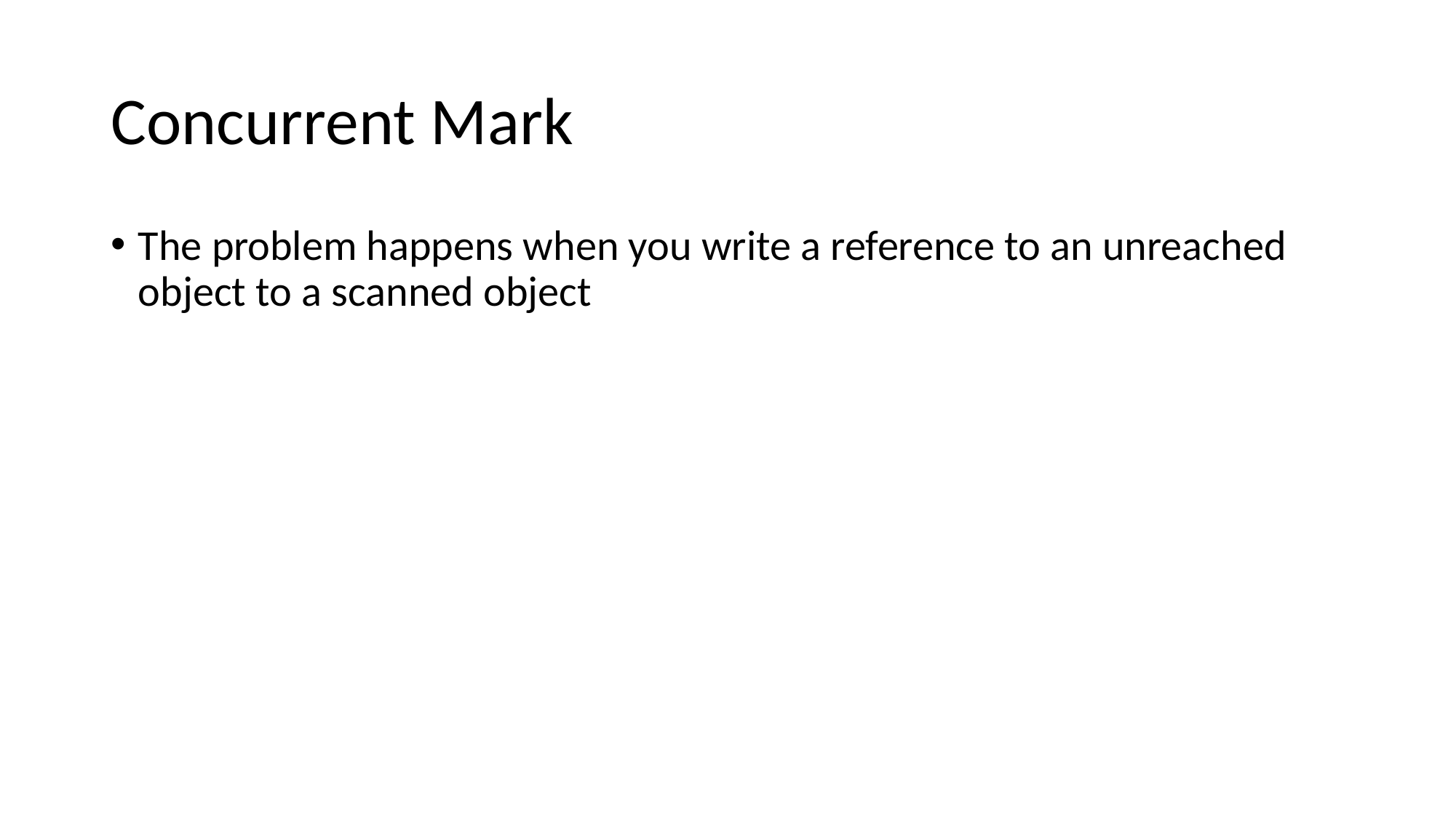

# Concurrent Mark
The problem happens when you write a reference to an unreached object to a scanned object